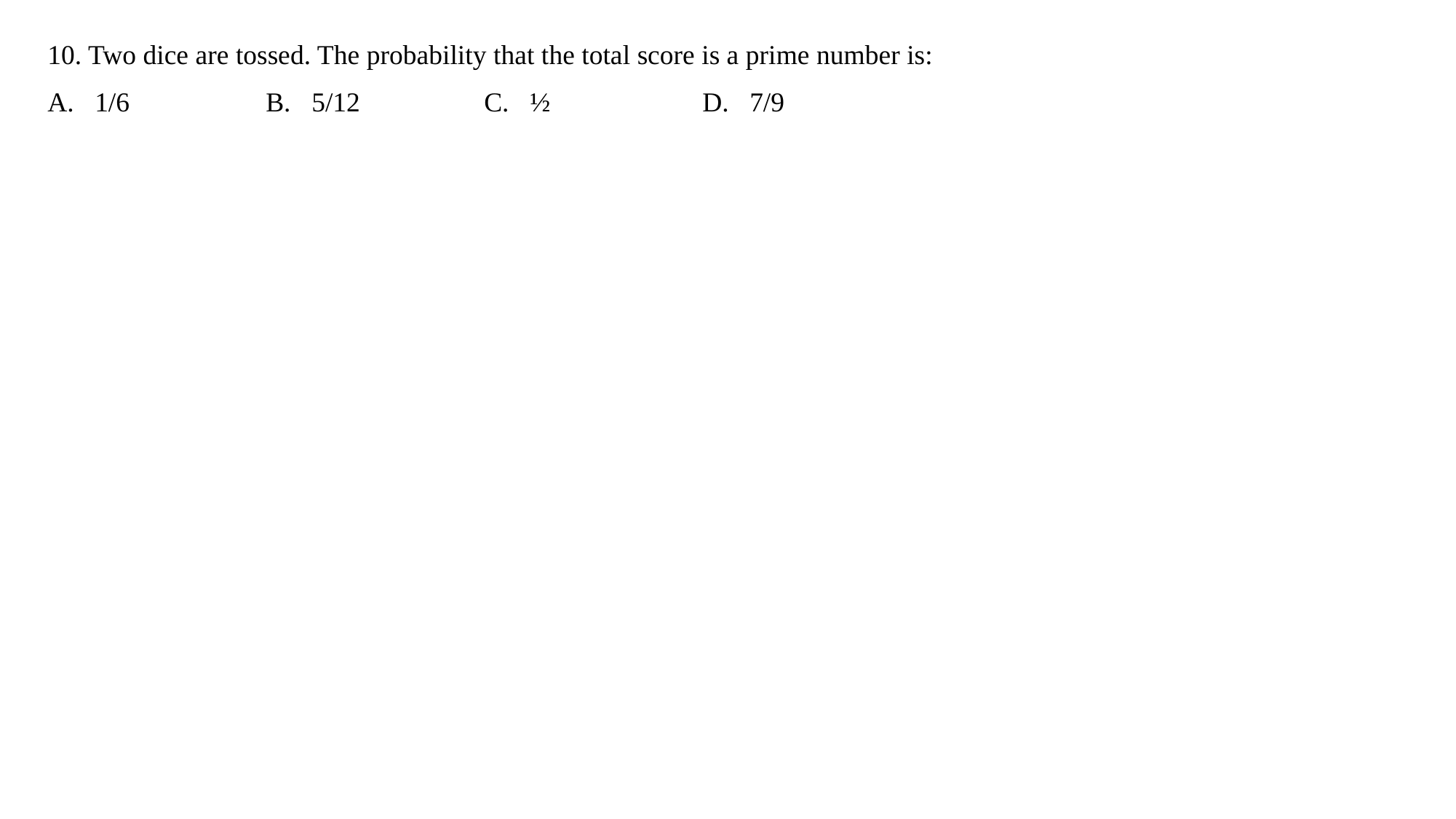

10. Two dice are tossed. The probability that the total score is a prime number is:
A.   1/6		B.   5/12		C.   ½		D.   7/9